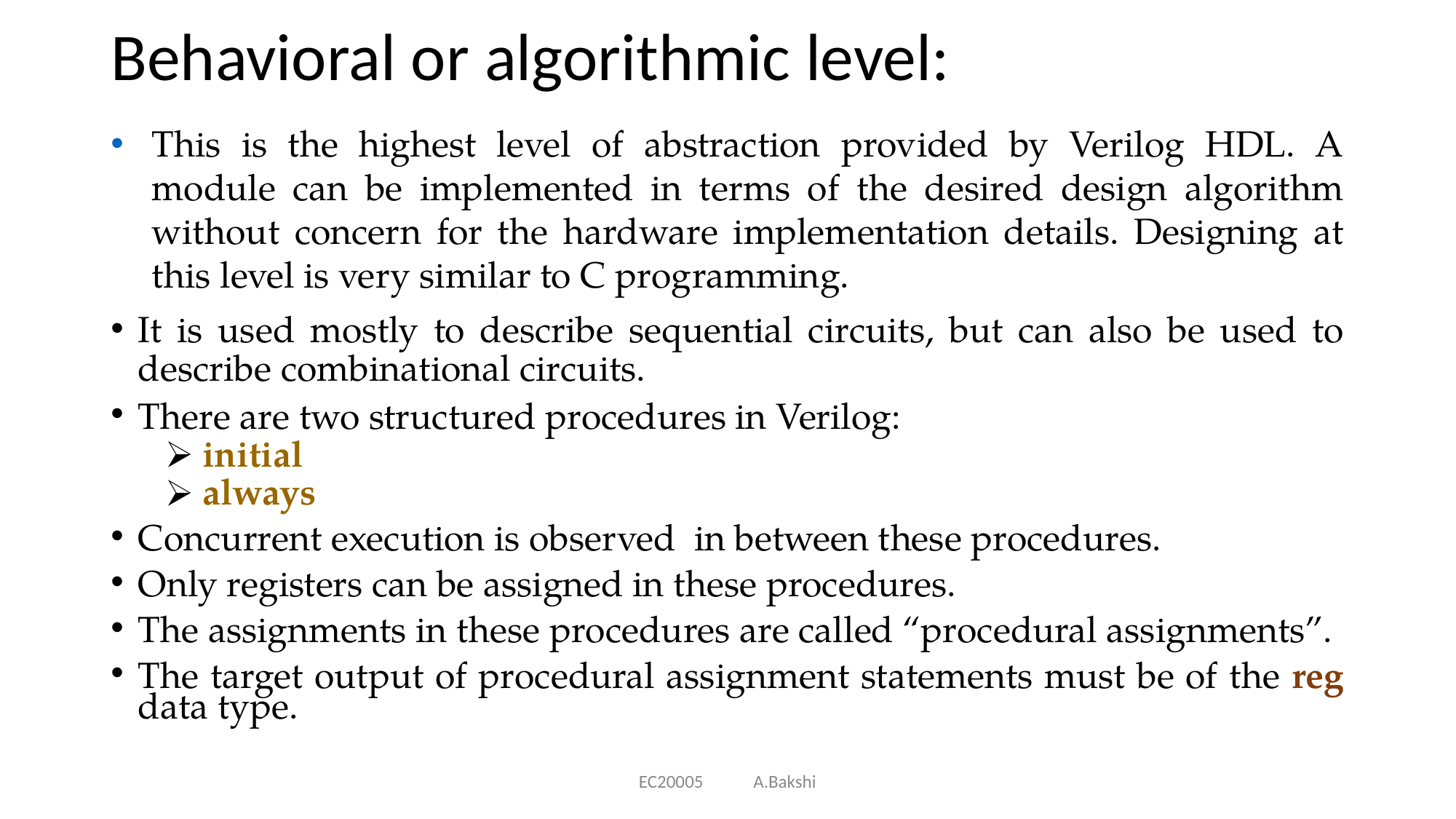

# Behavioral or algorithmic level:
This is the highest level of abstraction provided by Verilog HDL. A module can be implemented in terms of the desired design algorithm without concern for the hardware implementation details. Designing at this level is very similar to C programming.
It is used mostly to describe sequential circuits, but can also be used to describe combinational circuits.
There are two structured procedures in Verilog:
 initial
 always
Concurrent execution is observed  in between these procedures.
Only registers can be assigned in these procedures.
The assignments in these procedures are called “procedural assignments”.
The target output of procedural assignment statements must be of the reg data type.

EC20005            A.Bakshi